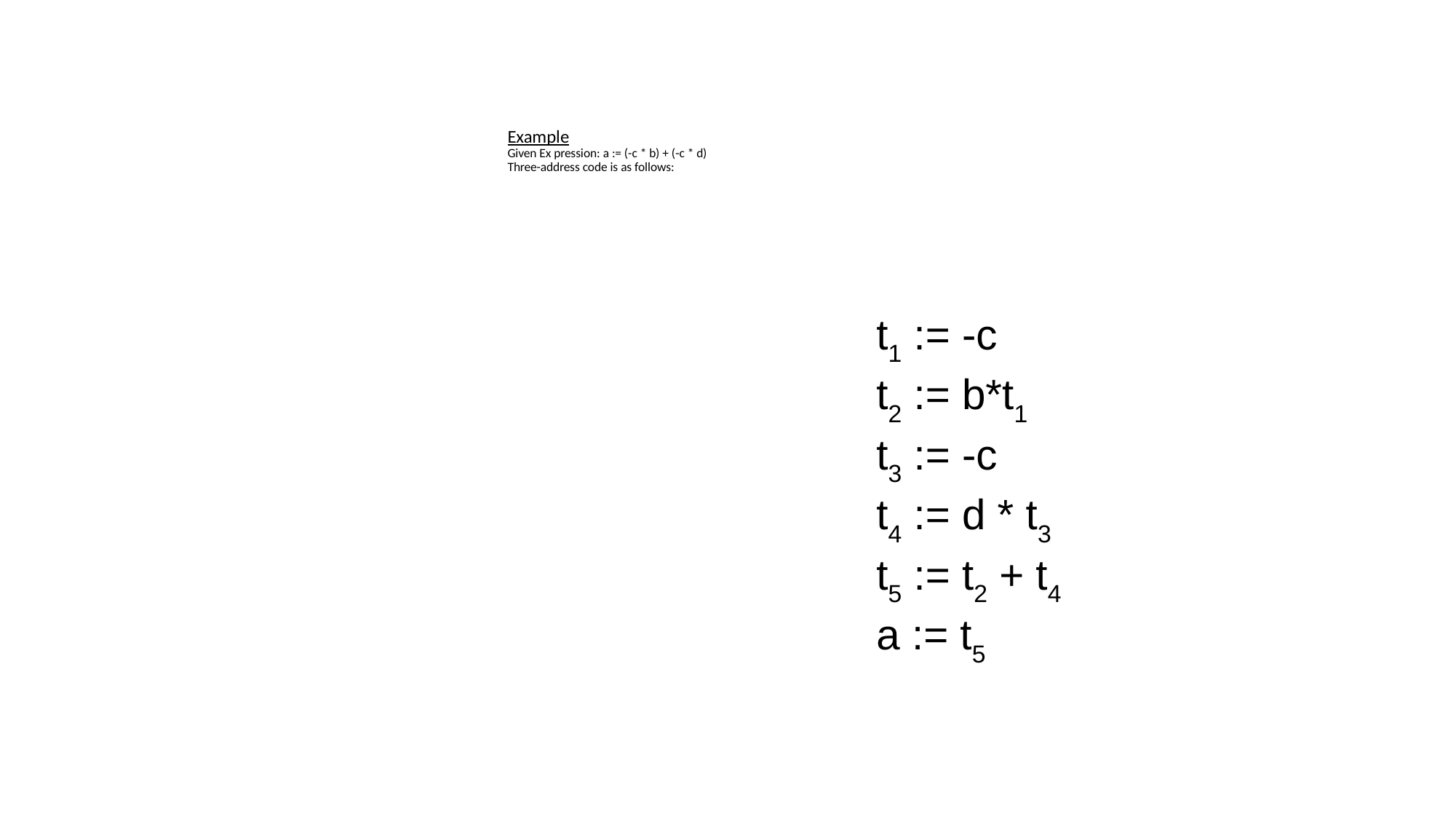

# Example Given Ex pression: a := (-c * b) + (-c * d)   Three-address code is as follows:
t1 := -c
t2 := b*t1
t3 := -c
t4 := d * t3
t5 := t2 + t4
a := t5